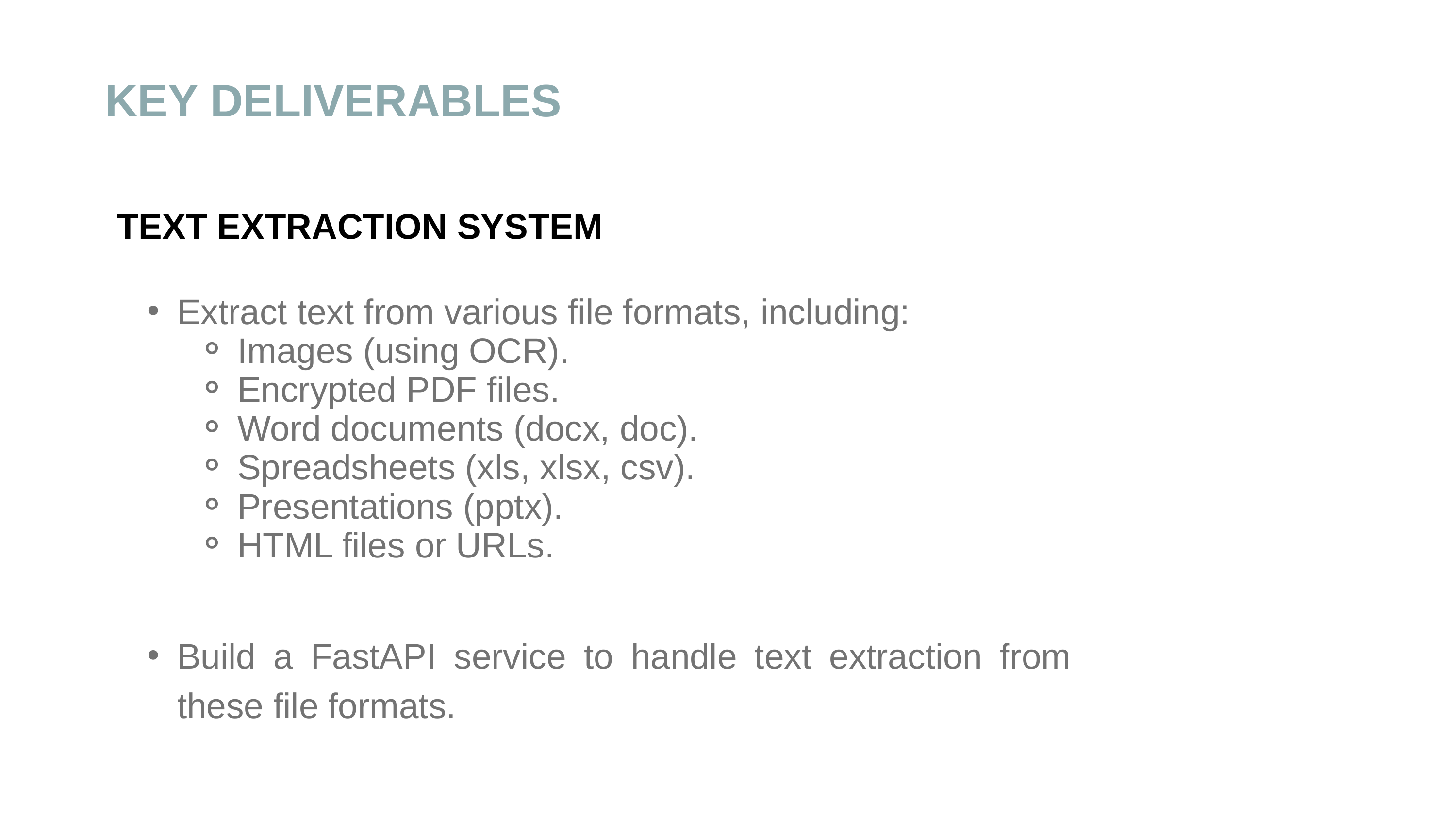

KEY DELIVERABLES
TEXT EXTRACTION SYSTEM
Extract text from various file formats, including:
Images (using OCR).
Encrypted PDF files.
Word documents (docx, doc).
Spreadsheets (xls, xlsx, csv).
Presentations (pptx).
HTML files or URLs.

Build a FastAPI service to handle text extraction from these file formats.